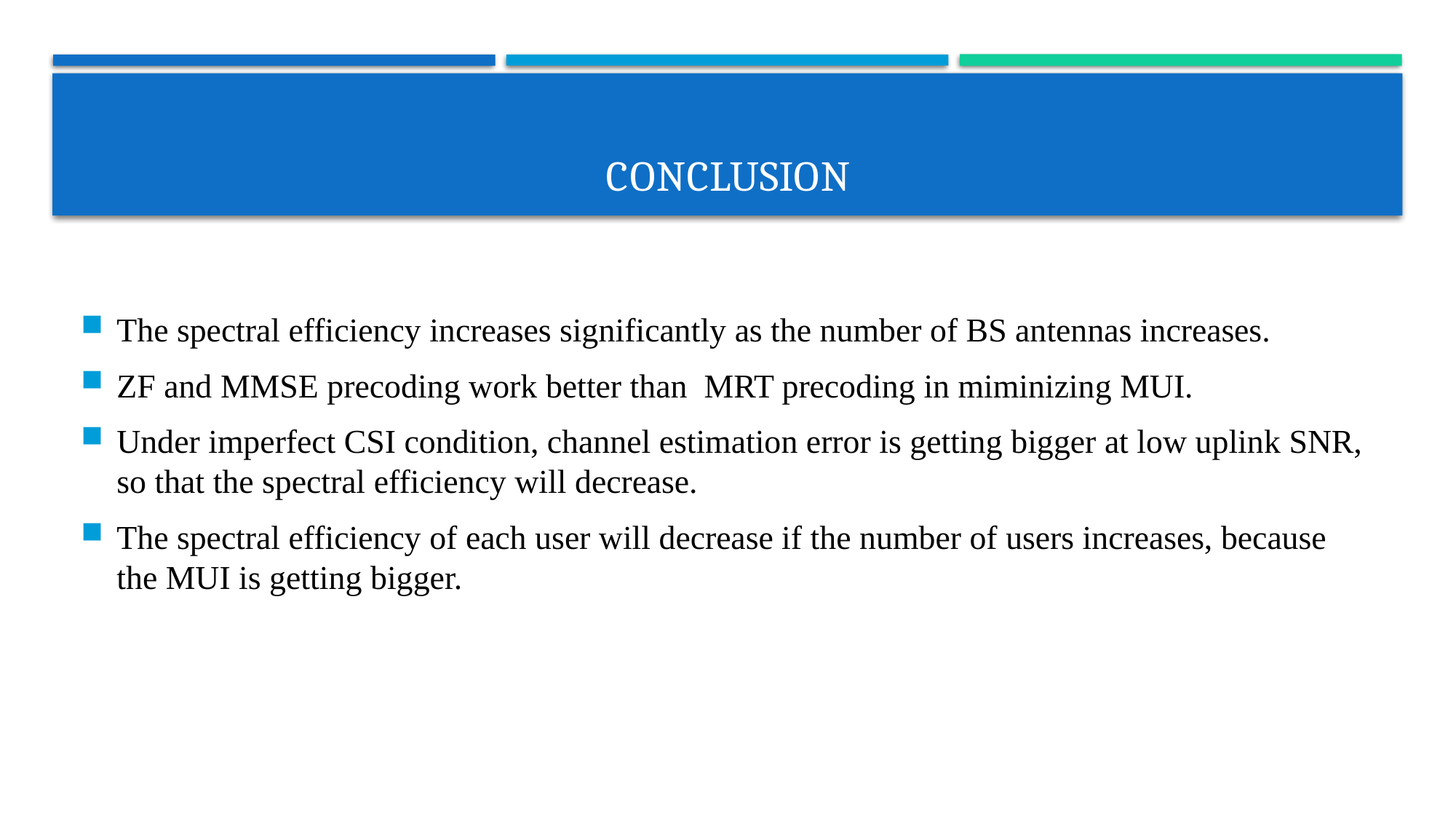

# conclusion

The spectral efficiency increases significantly as the number of BS antennas increases.
ZF and MMSE precoding work better than  MRT precoding in miminizing MUI.
Under imperfect CSI condition, channel estimation error is getting bigger at low uplink SNR, so that the spectral efficiency will decrease.
The spectral efficiency of each user will decrease if the number of users increases, because the MUI is getting bigger.